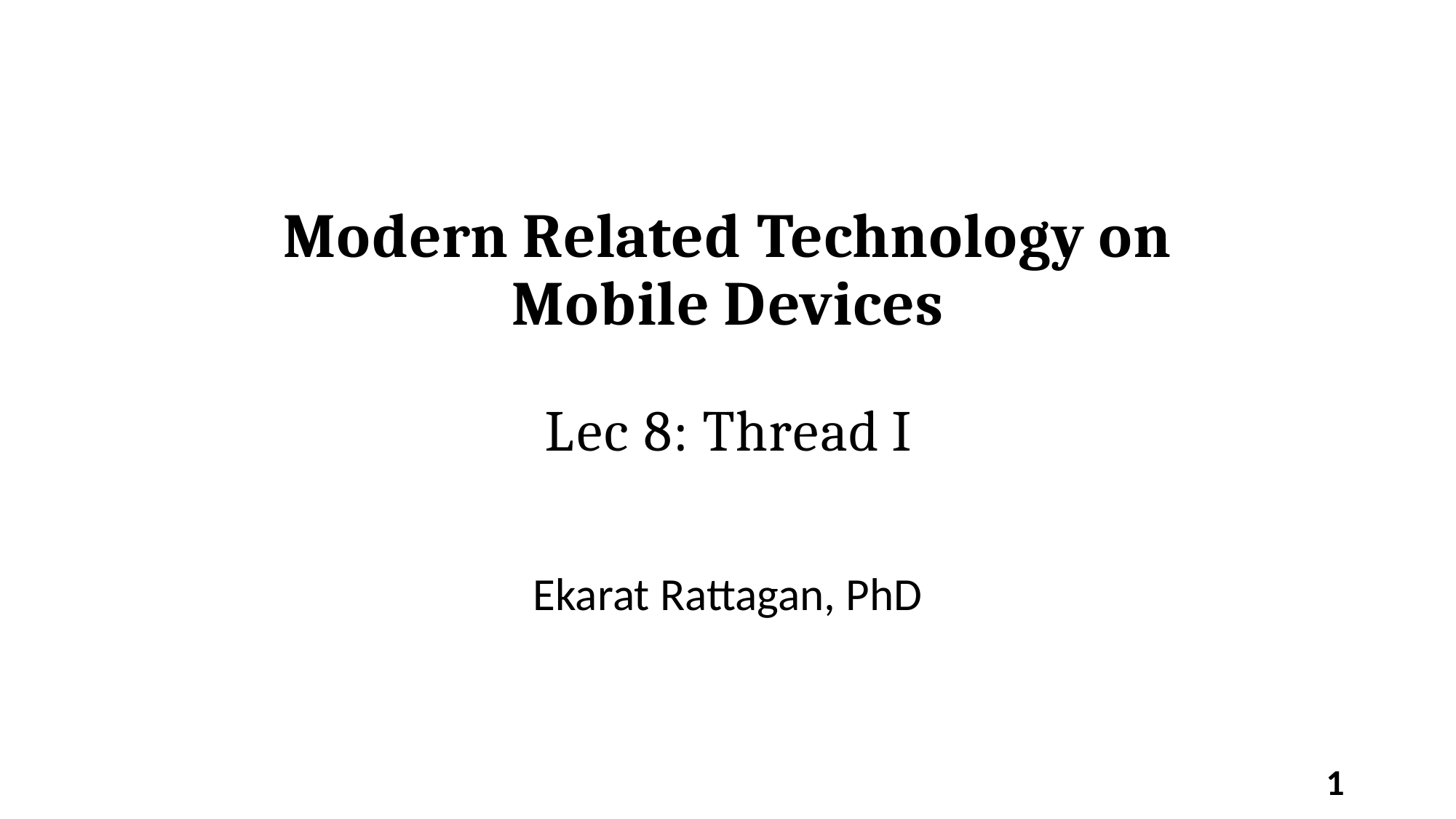

# Modern Related Technology on Mobile Devices Lec 8: Thread I

Ekarat Rattagan, PhD

1